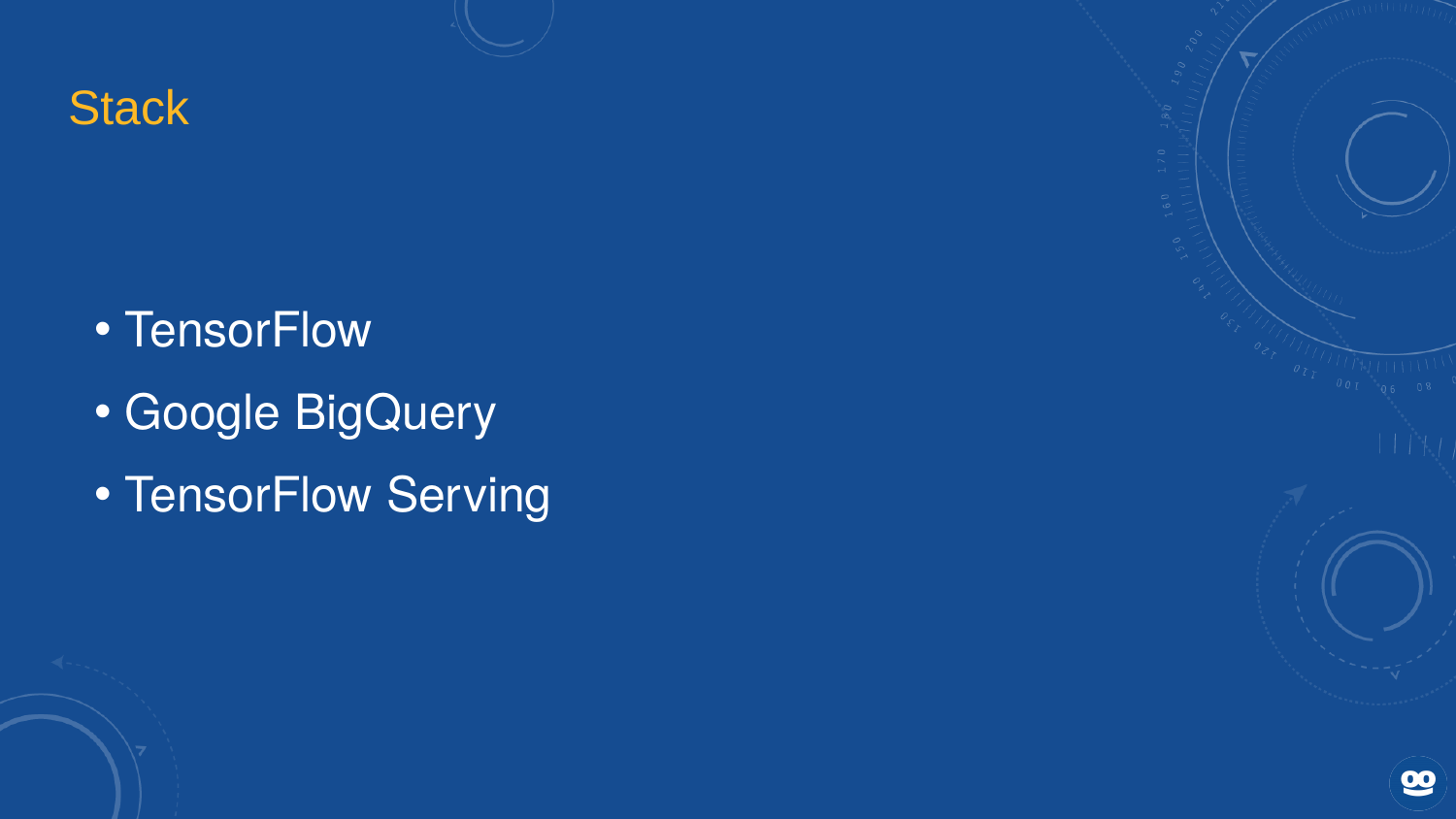

# Stack
 TensorFlow
 Google BigQuery
 TensorFlow Serving